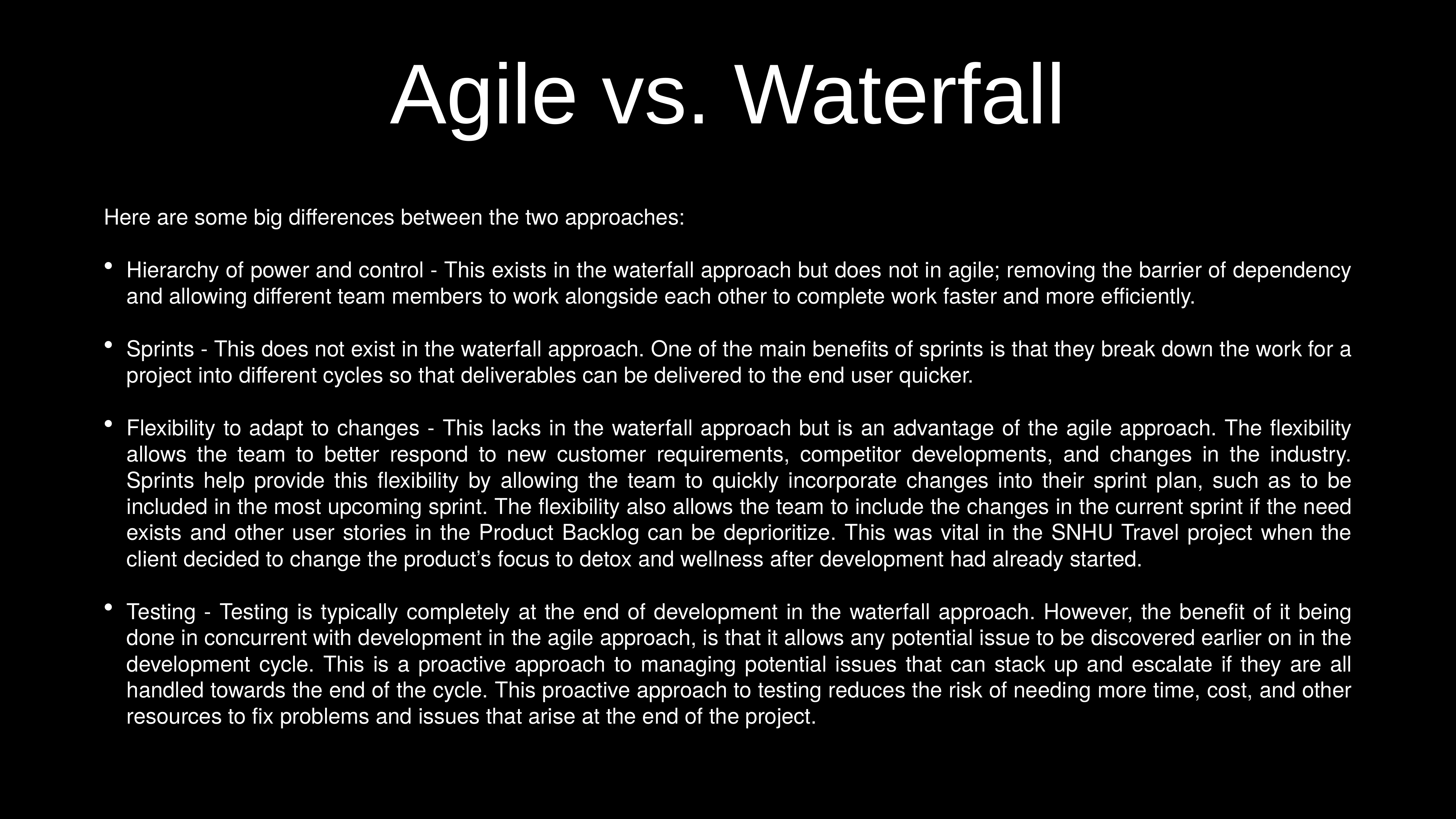

# Agile vs. Waterfall
Here are some big differences between the two approaches:
Hierarchy of power and control - This exists in the waterfall approach but does not in agile; removing the barrier of dependency and allowing different team members to work alongside each other to complete work faster and more efficiently.
Sprints - This does not exist in the waterfall approach. One of the main benefits of sprints is that they break down the work for a project into different cycles so that deliverables can be delivered to the end user quicker.
Flexibility to adapt to changes - This lacks in the waterfall approach but is an advantage of the agile approach. The flexibility allows the team to better respond to new customer requirements, competitor developments, and changes in the industry. Sprints help provide this flexibility by allowing the team to quickly incorporate changes into their sprint plan, such as to be included in the most upcoming sprint. The flexibility also allows the team to include the changes in the current sprint if the need exists and other user stories in the Product Backlog can be deprioritize. This was vital in the SNHU Travel project when the client decided to change the product’s focus to detox and wellness after development had already started.
Testing - Testing is typically completely at the end of development in the waterfall approach. However, the benefit of it being done in concurrent with development in the agile approach, is that it allows any potential issue to be discovered earlier on in the development cycle. This is a proactive approach to managing potential issues that can stack up and escalate if they are all handled towards the end of the cycle. This proactive approach to testing reduces the risk of needing more time, cost, and other resources to fix problems and issues that arise at the end of the project.